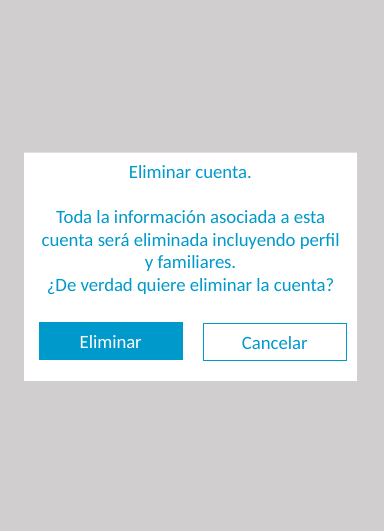

Eliminar cuenta.

Toda la información asociada a esta cuenta será eliminada incluyendo perfil y familiares.
¿De verdad quiere eliminar la cuenta?

Eliminar
Cancelar